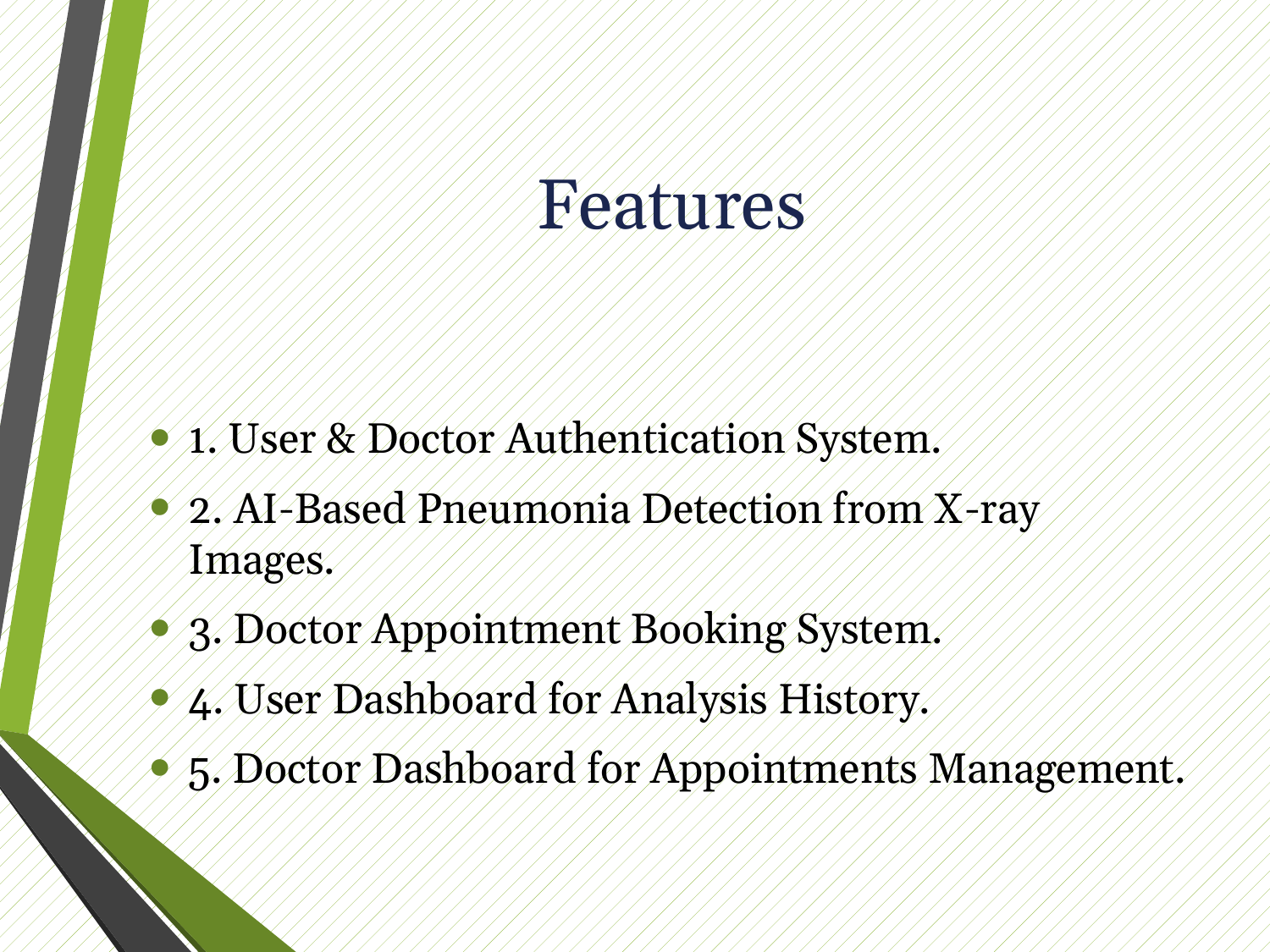

# Features
1. User & Doctor Authentication System.
2. AI-Based Pneumonia Detection from X-ray Images.
3. Doctor Appointment Booking System.
4. User Dashboard for Analysis History.
5. Doctor Dashboard for Appointments Management.